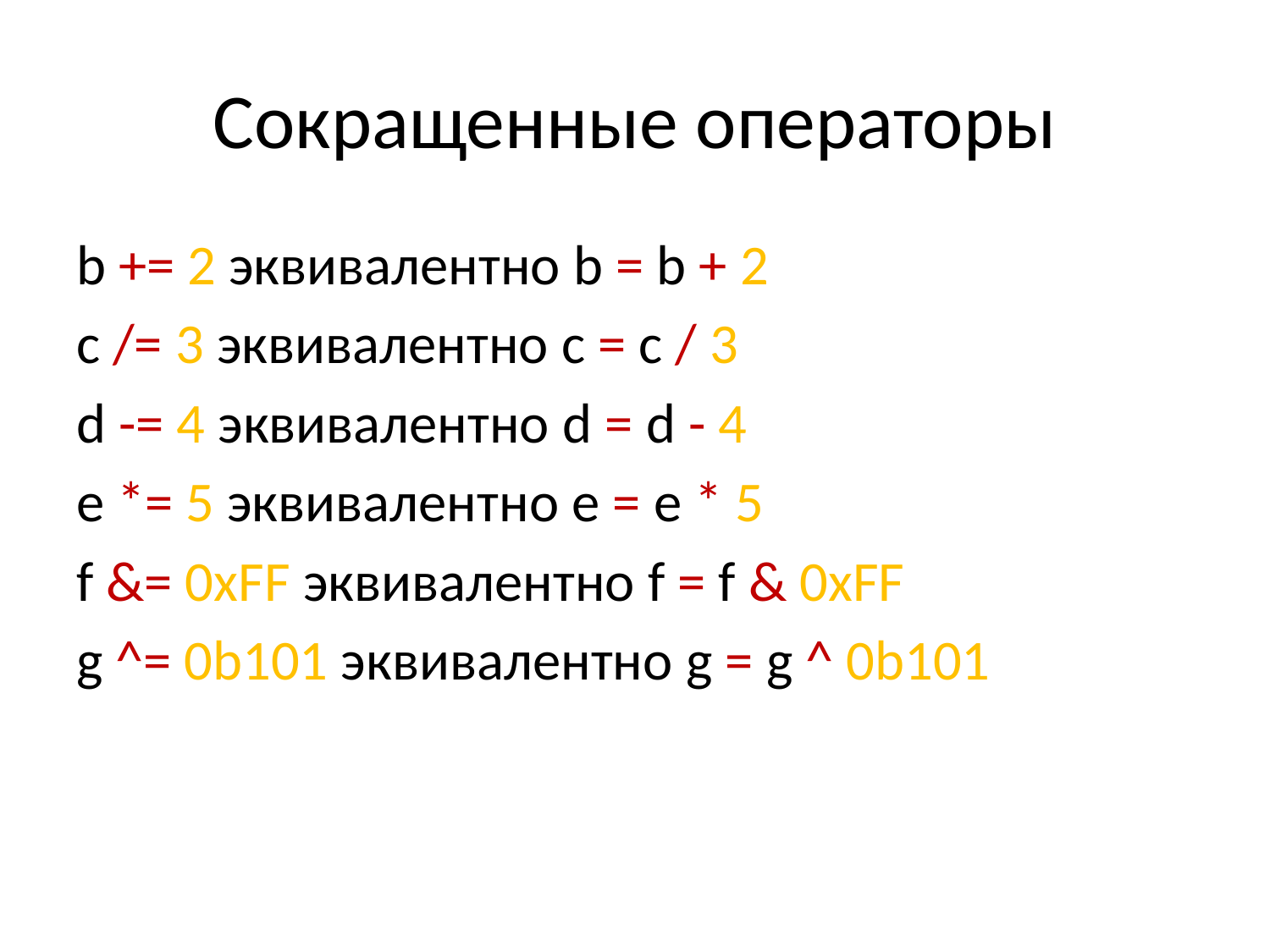

# Сокращенные операторы
b += 2 эквивалентно b = b + 2
c /= 3 эквивалентно c = c / 3
d -= 4 эквивалентно d = d - 4
e *= 5 эквивалентно e = e * 5
f &= 0xFF эквивалентно f = f & 0xFF
g ^= 0b101 эквивалентно g = g ^ 0b101